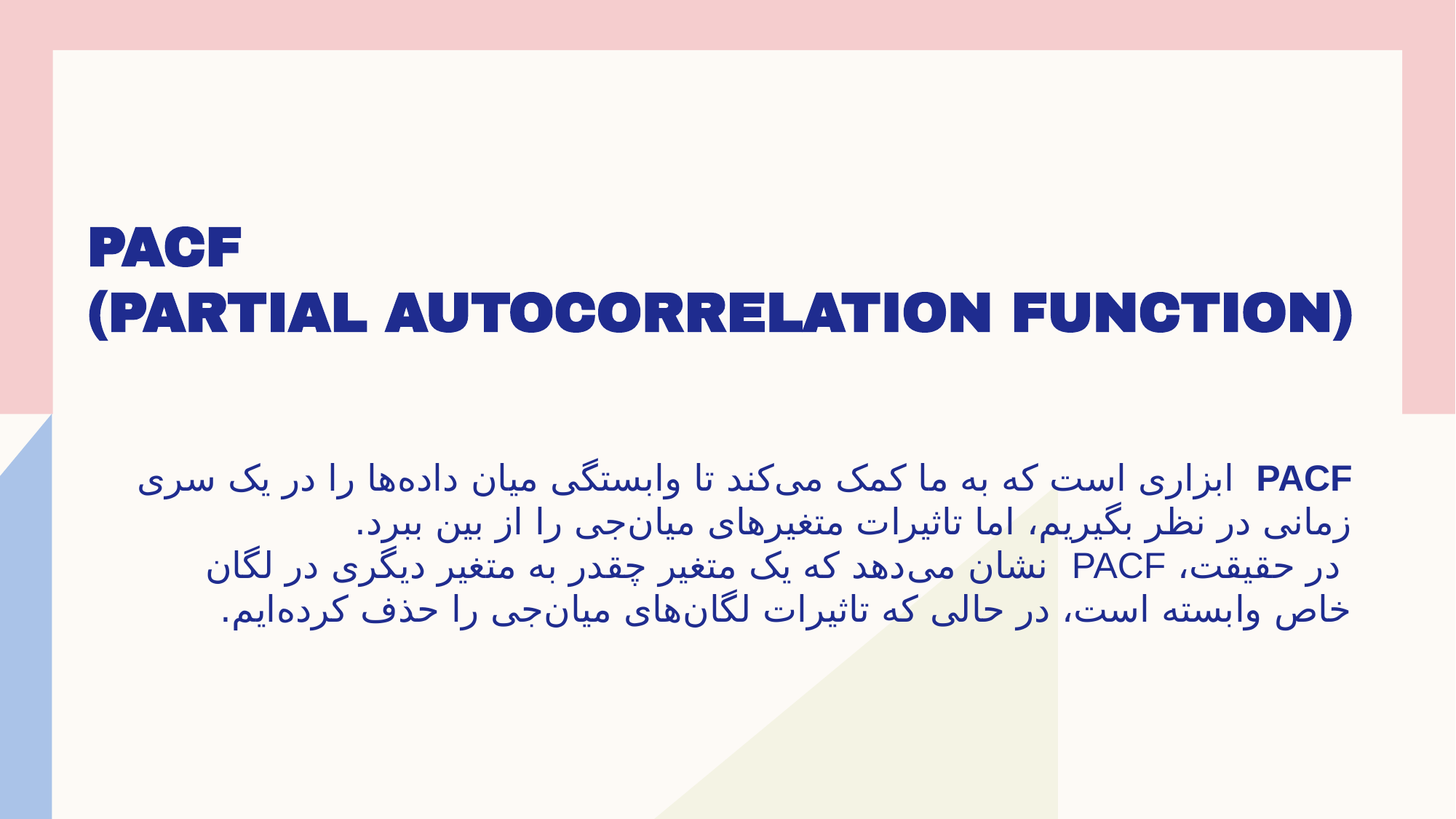

# PACF (Partial Autocorrelation Function)
PACF  ابزاری است که به ما کمک می‌کند تا وابستگی میان داده‌ها را در یک سری زمانی در نظر بگیریم، اما تاثیرات متغیرهای میان‌جی را از بین ببرد.
 در حقیقت، PACF  نشان می‌دهد که یک متغیر چقدر به متغیر دیگری در لگان خاص وابسته است، در حالی که تاثیرات لگان‌های میان‌جی را حذف کرده‌ایم.